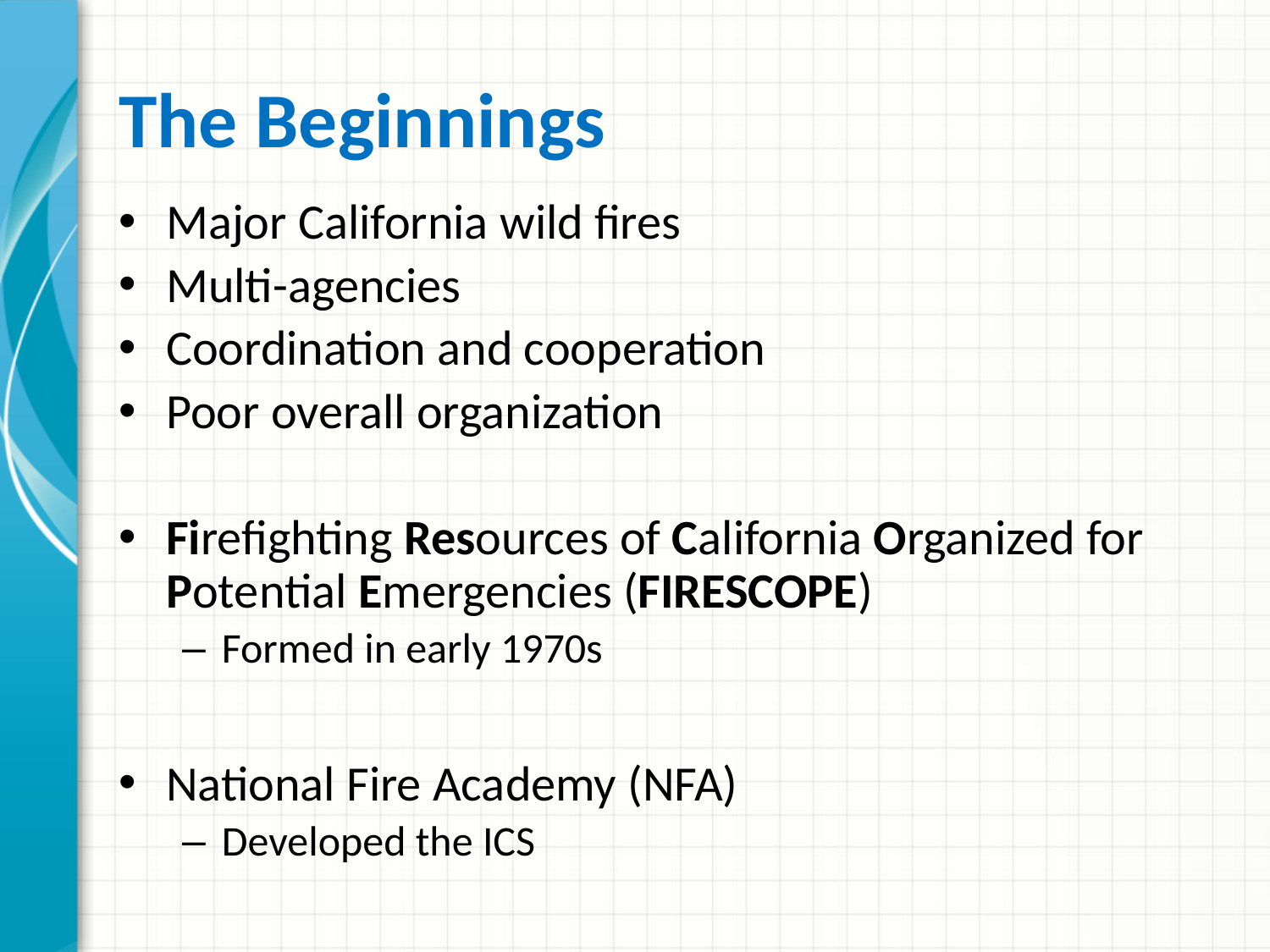

# The Beginnings
Major California wild fires
Multi-agencies
Coordination and cooperation
Poor overall organization

Firefighting Resources of California Organized for Potential Emergencies (FIRESCOPE)
Formed in early 1970s

National Fire Academy (NFA)
Developed the ICS